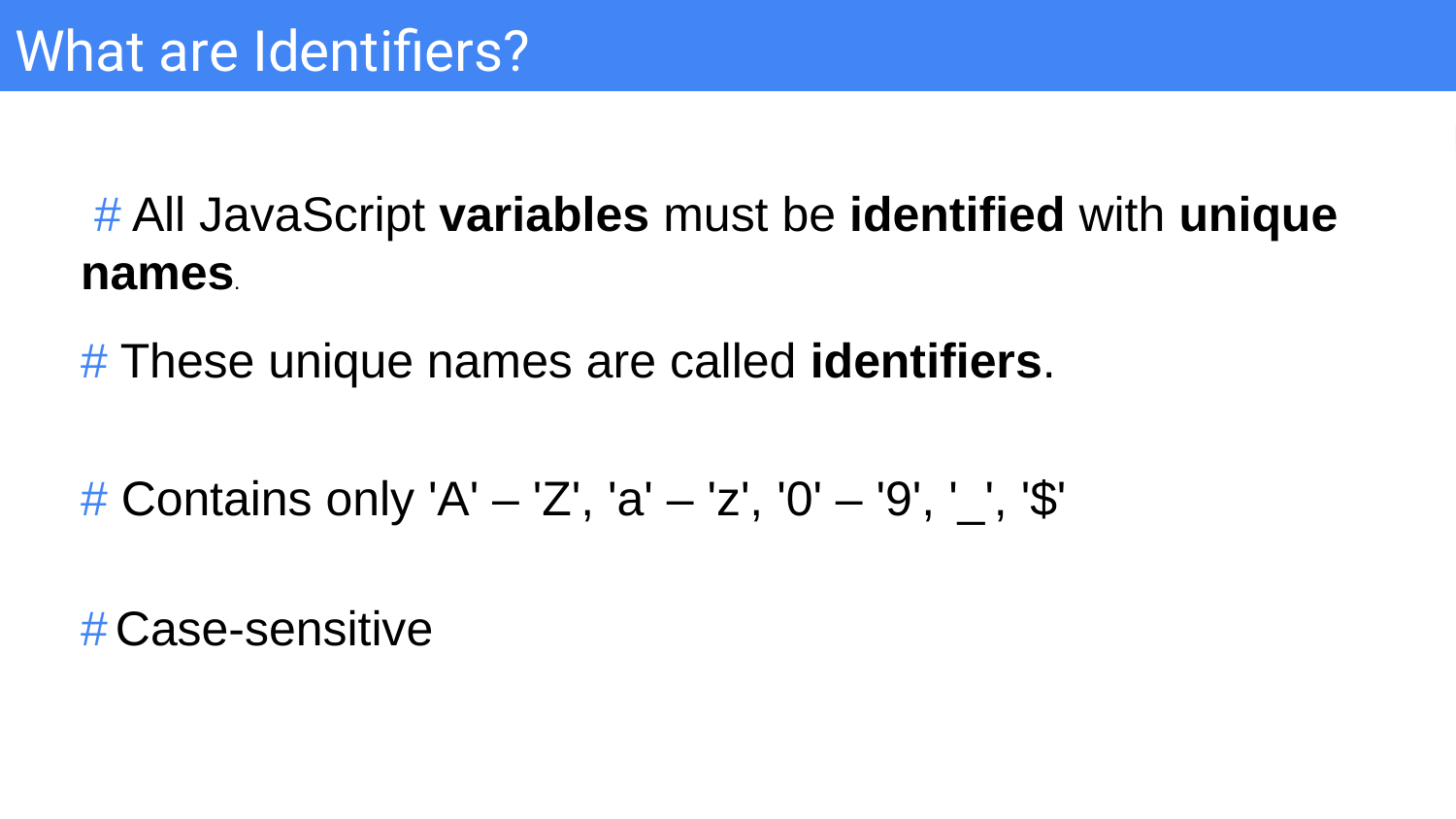

What are Identifiers?

 # All JavaScript variables must be identified with unique names.
# These unique names are called identifiers.
# Contains only 'A' – 'Z', 'a' – 'z', '0' – '9', '_', '$'

# Case-sensitive